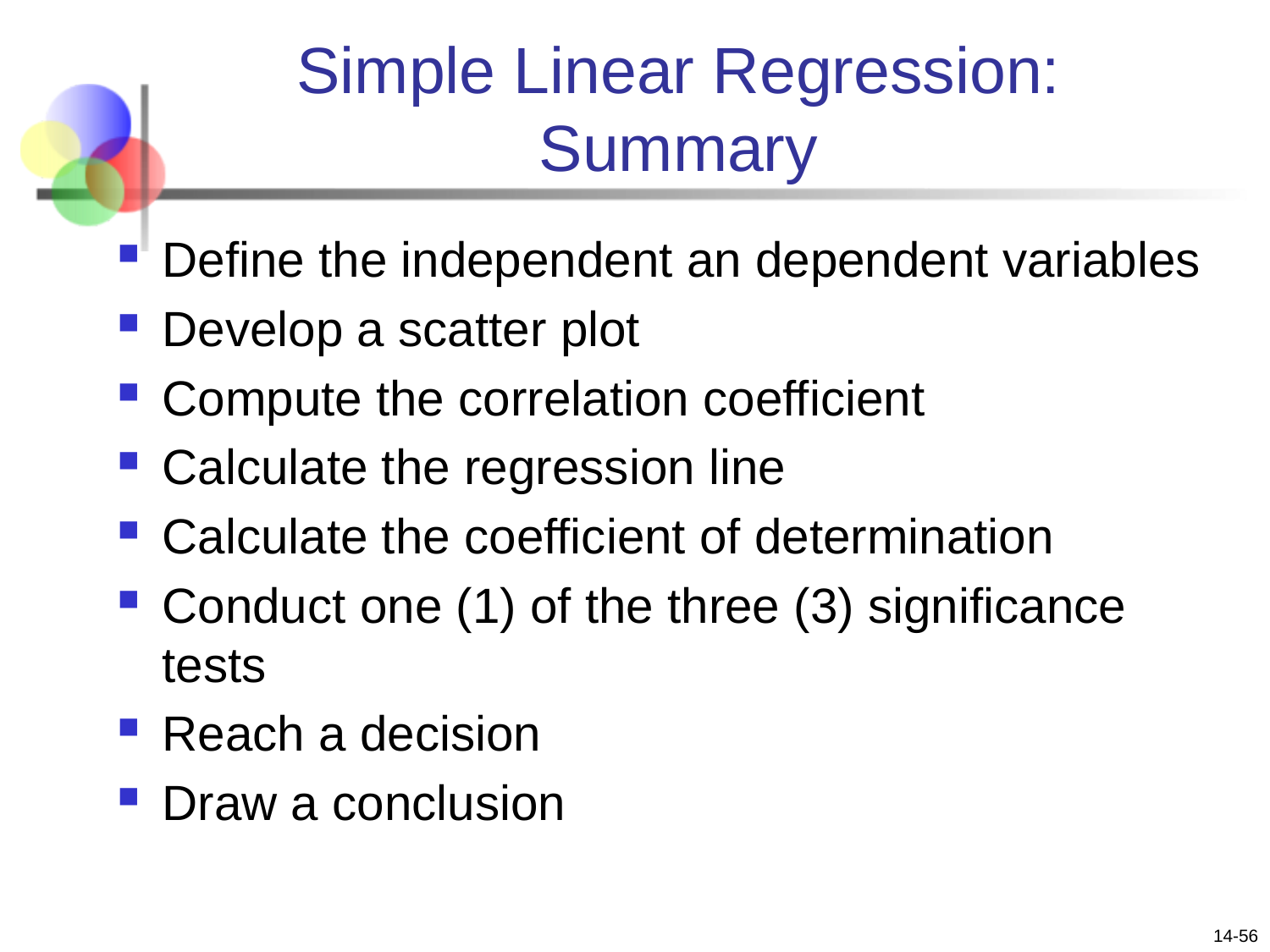

# Simple Linear Regression: Summary
Define the independent an dependent variables
Develop a scatter plot
Compute the correlation coefficient
Calculate the regression line
Calculate the coefficient of determination
Conduct one (1) of the three (3) significance tests
Reach a decision
Draw a conclusion
14-56